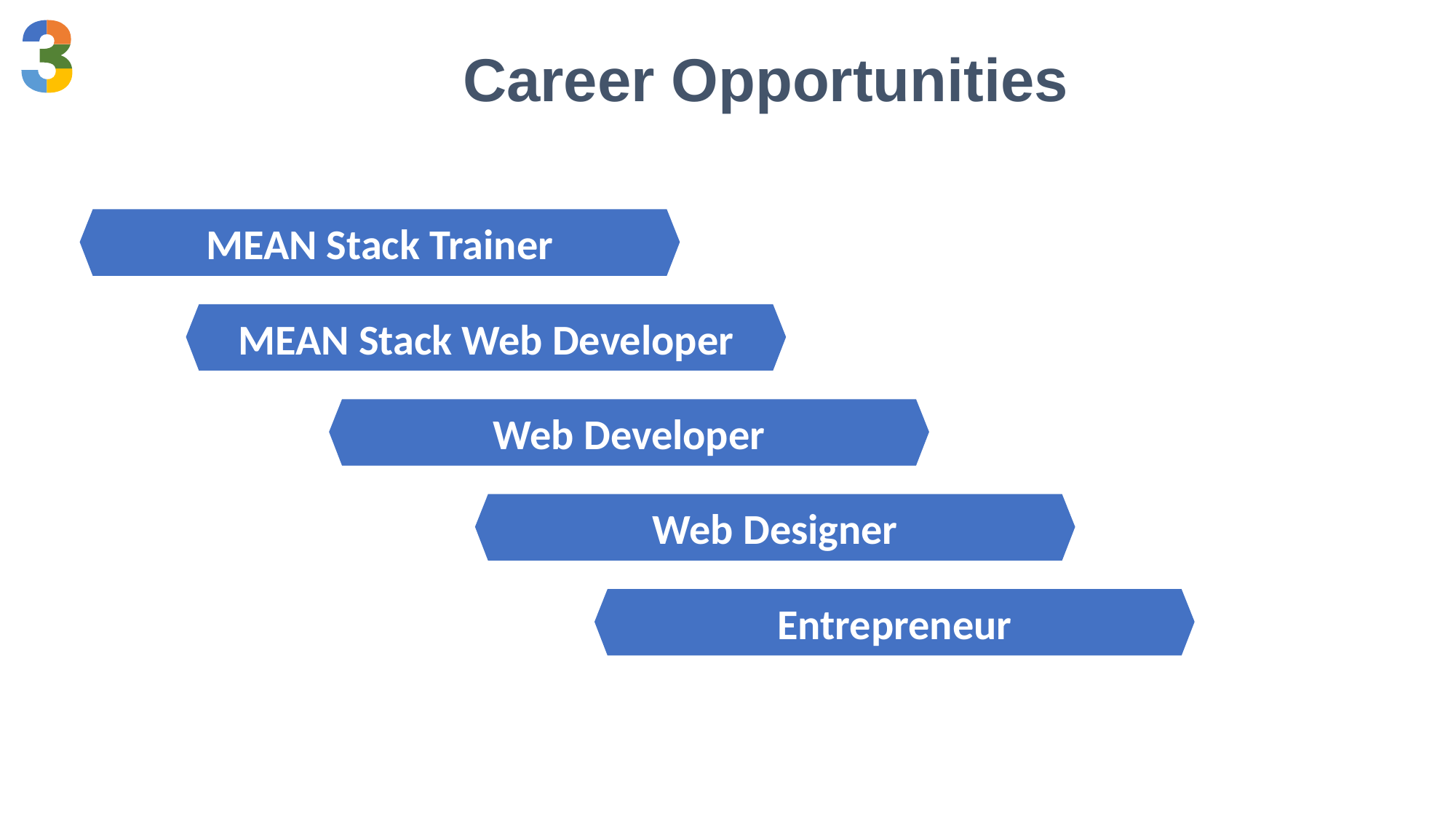

Career Opportunities
MEAN Stack Trainer
MEAN Stack Web Developer
Web Developer
Web Designer
Entrepreneur